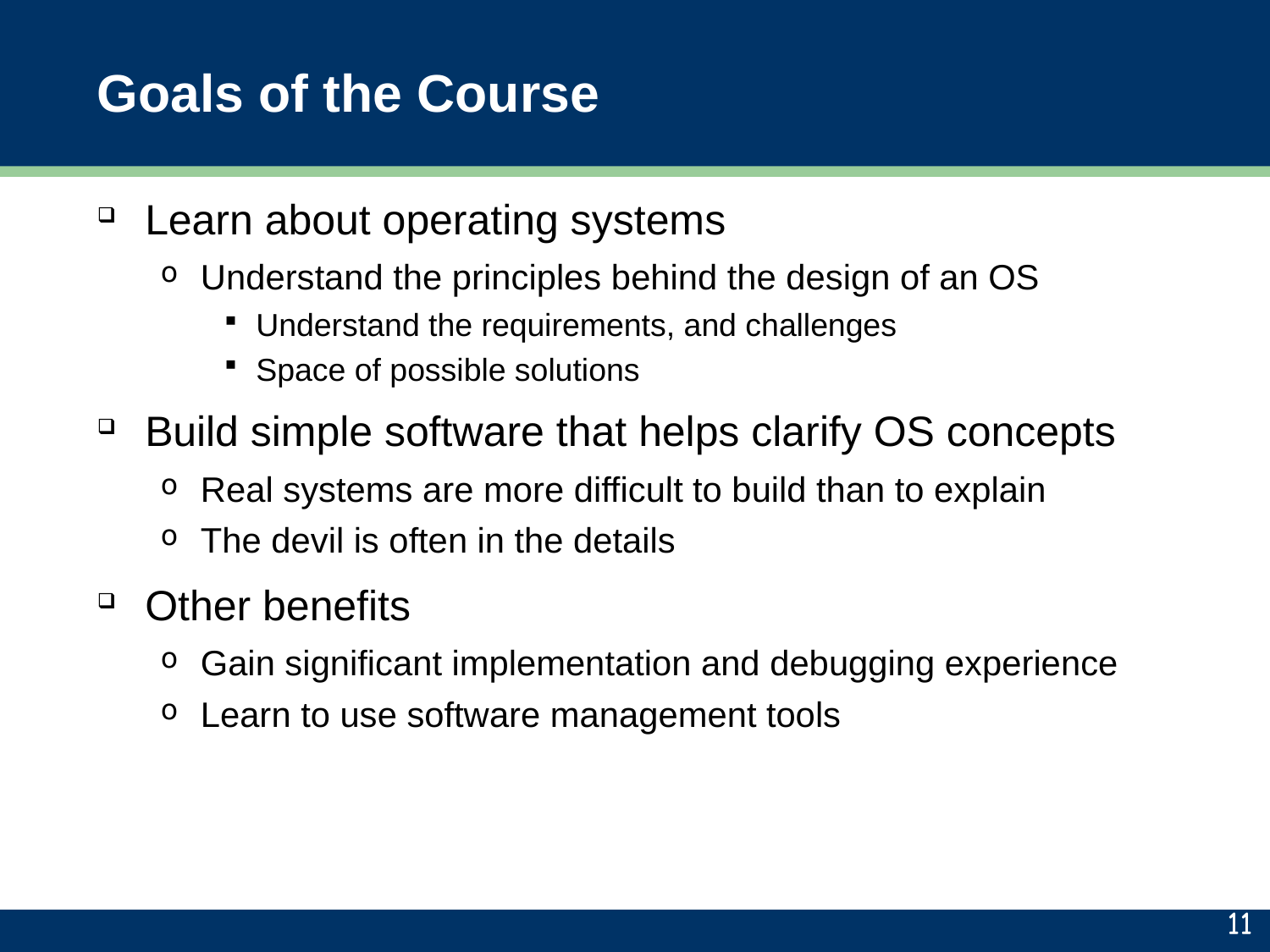

# Goals of the Course
Learn about operating systems
Understand the principles behind the design of an OS
Understand the requirements, and challenges
Space of possible solutions
Build simple software that helps clarify OS concepts
Real systems are more difficult to build than to explain
The devil is often in the details
Other benefits
Gain significant implementation and debugging experience
Learn to use software management tools
11